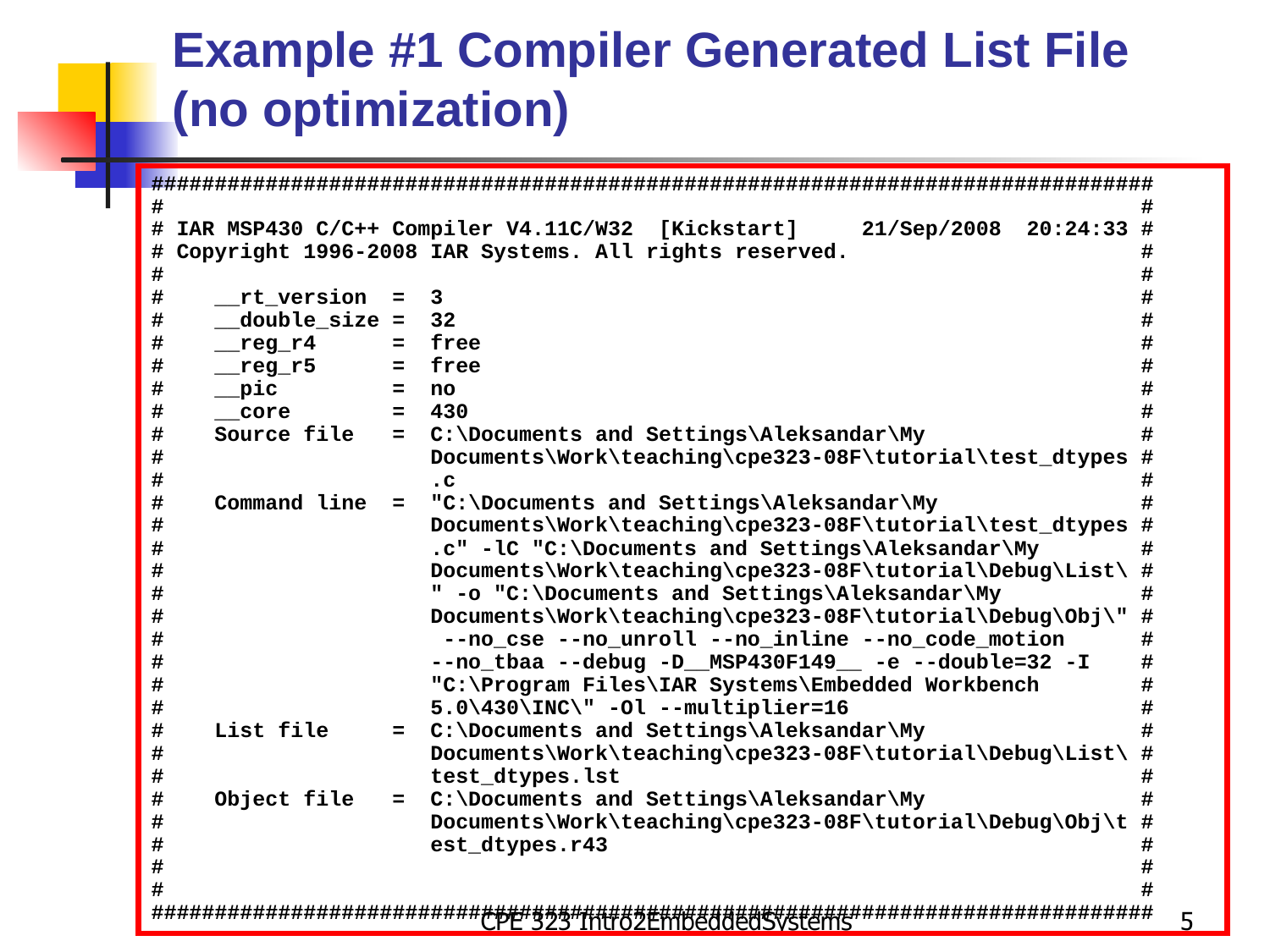

# Example #1 Compiler Generated List File (no optimization)
###############################################################################
#                                                                             #
# IAR MSP430 C/C++ Compiler V4.11C/W32  [Kickstart]     21/Sep/2008  20:24:33 #
# Copyright 1996-2008 IAR Systems. All rights reserved.                       #
#                                                                             #
#    __rt_version  =  3                                                       #
#    __double_size =  32                                                      #
#    __reg_r4      =  free                                                    #
#    __reg_r5      =  free                                                    #
#    __pic         =  no                                                      #
#    __core        =  430                                                     #
#    Source file   =  C:\Documents and Settings\Aleksandar\My                 #
#                     Documents\Work\teaching\cpe323-08F\tutorial\test_dtypes #
#                     .c                                                      #
#    Command line  =  "C:\Documents and Settings\Aleksandar\My                #
#                     Documents\Work\teaching\cpe323-08F\tutorial\test_dtypes #
#                     .c" -lC "C:\Documents and Settings\Aleksandar\My        #
#                     Documents\Work\teaching\cpe323-08F\tutorial\Debug\List\ #
#                     " -o "C:\Documents and Settings\Aleksandar\My           #
#                     Documents\Work\teaching\cpe323-08F\tutorial\Debug\Obj\" #
#                      --no_cse --no_unroll --no_inline --no_code_motion      #
#                     --no_tbaa --debug -D__MSP430F149__ -e --double=32 -I    #
#                     "C:\Program Files\IAR Systems\Embedded Workbench        #
#                     5.0\430\INC\" -Ol --multiplier=16                       #
#    List file     =  C:\Documents and Settings\Aleksandar\My                 #
#                     Documents\Work\teaching\cpe323-08F\tutorial\Debug\List\ #
#                     test_dtypes.lst                                         #
#    Object file   =  C:\Documents and Settings\Aleksandar\My                 #
#                     Documents\Work\teaching\cpe323-08F\tutorial\Debug\Obj\t #
#                     est_dtypes.r43                                          #
#                                                                             #
#                                                                             #
###############################################################################
CPE 323 Intro2EmbeddedSystems
5